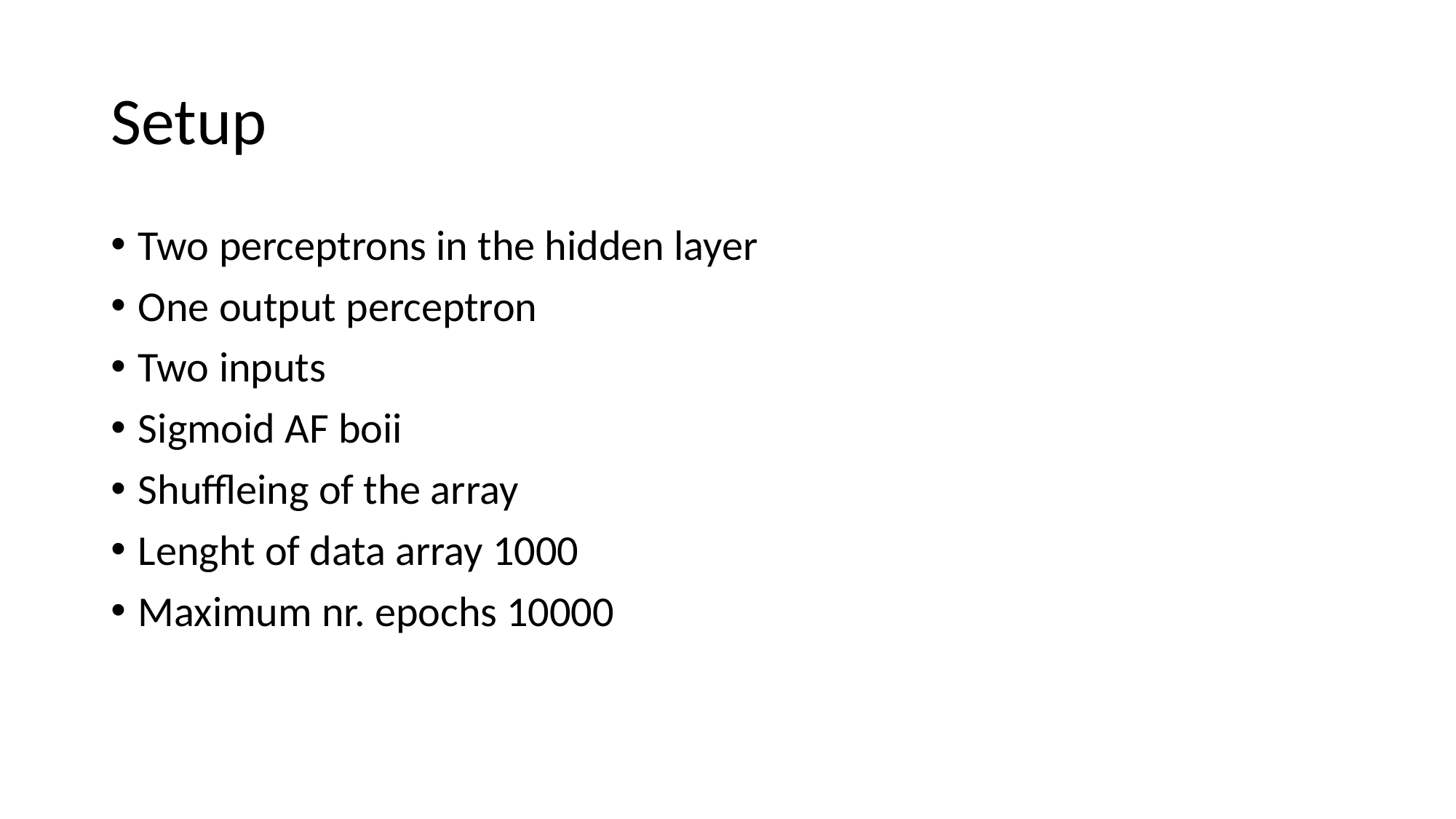

# Setup
Two perceptrons in the hidden layer
One output perceptron
Two inputs
Sigmoid AF boii
Shuffleing of the array
Lenght of data array 1000
Maximum nr. epochs 10000